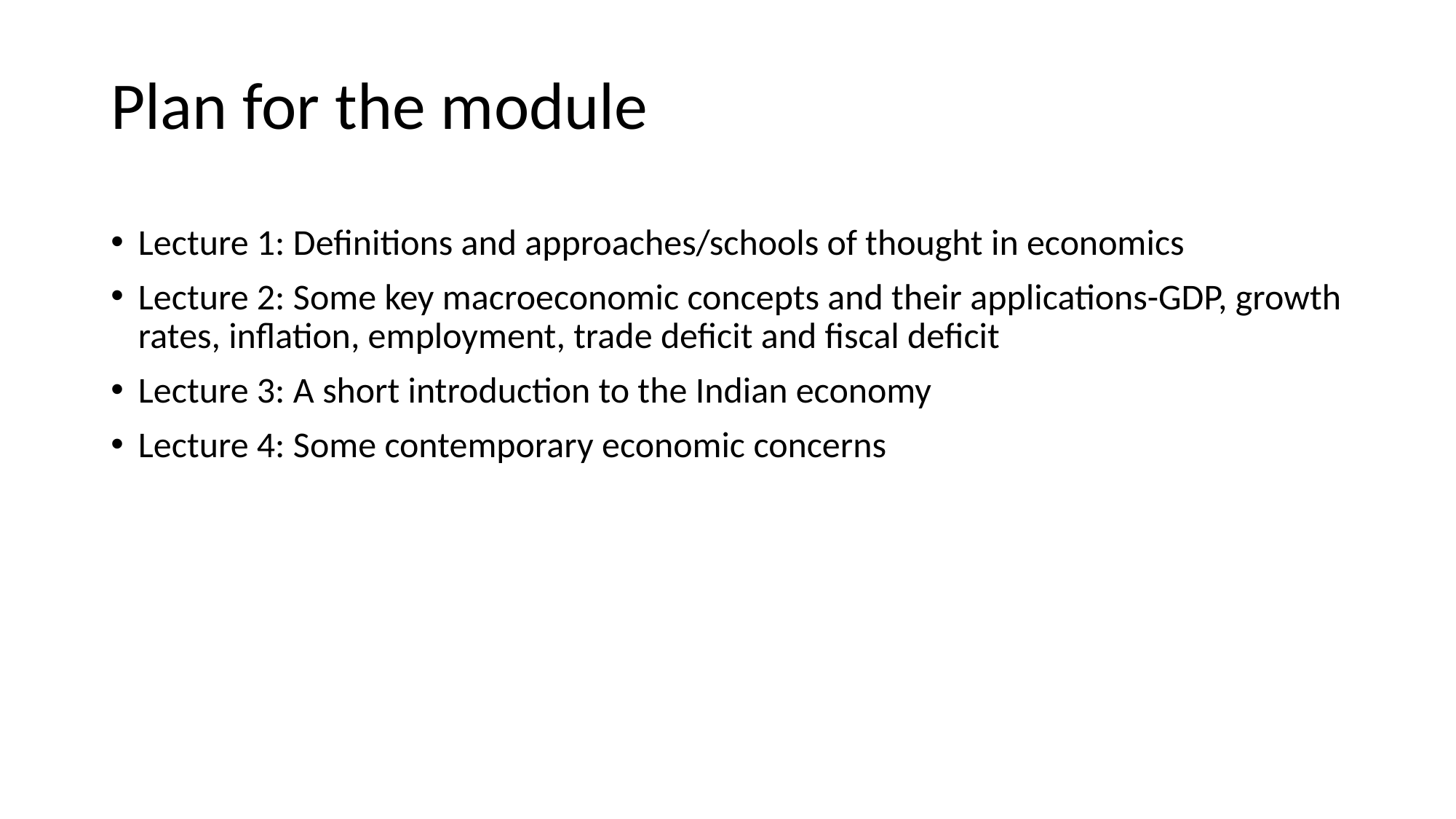

# Plan for the module
Lecture 1: Definitions and approaches/schools of thought in economics
Lecture 2: Some key macroeconomic concepts and their applications-GDP, growth rates, inflation, employment, trade deficit and fiscal deficit
Lecture 3: A short introduction to the Indian economy
Lecture 4: Some contemporary economic concerns